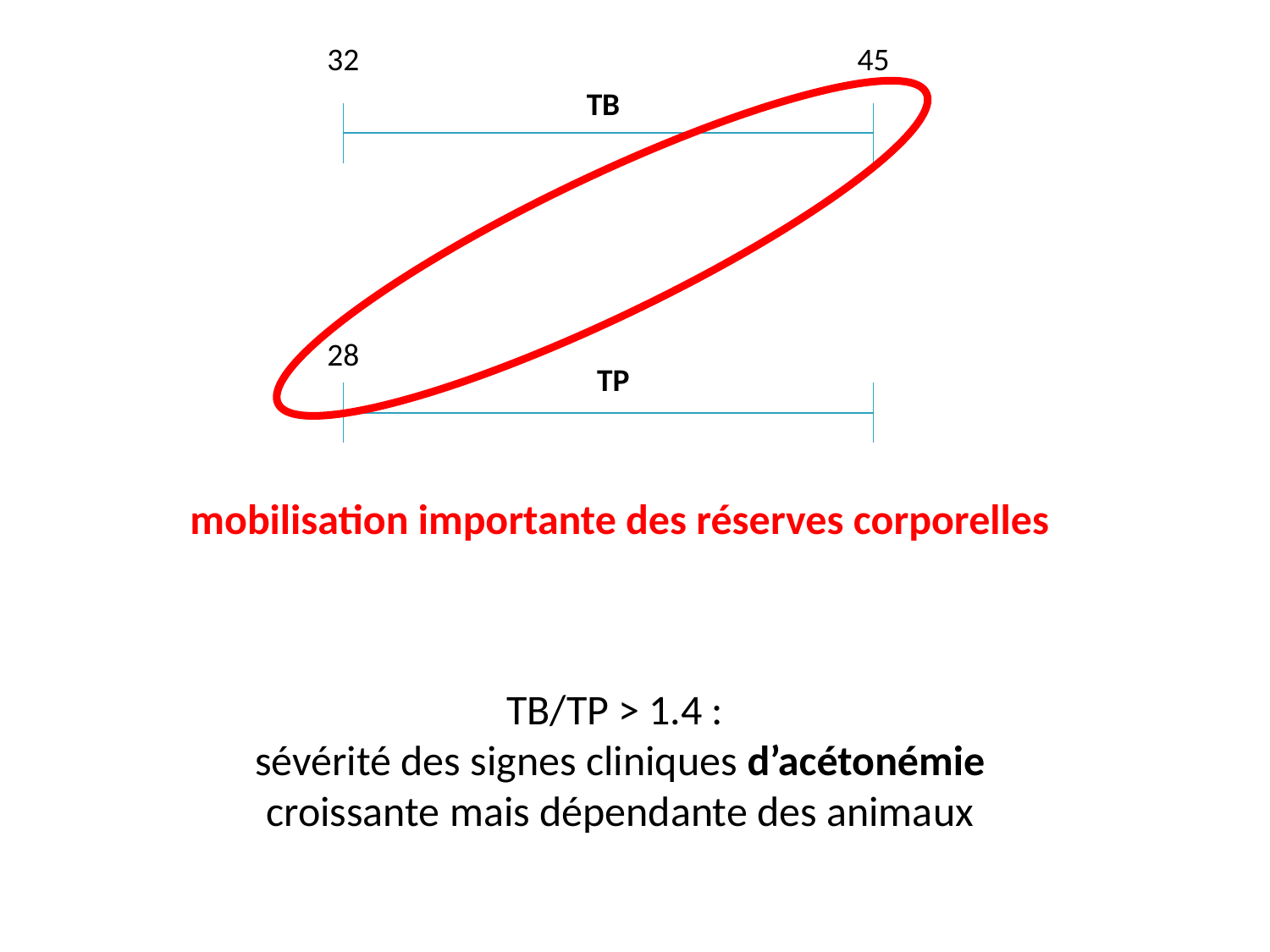

32
45
TB
28
TP
mobilisation importante des réserves corporelles
TB/TP > 1.4 :
sévérité des signes cliniques d’acétonémie croissante mais dépendante des animaux